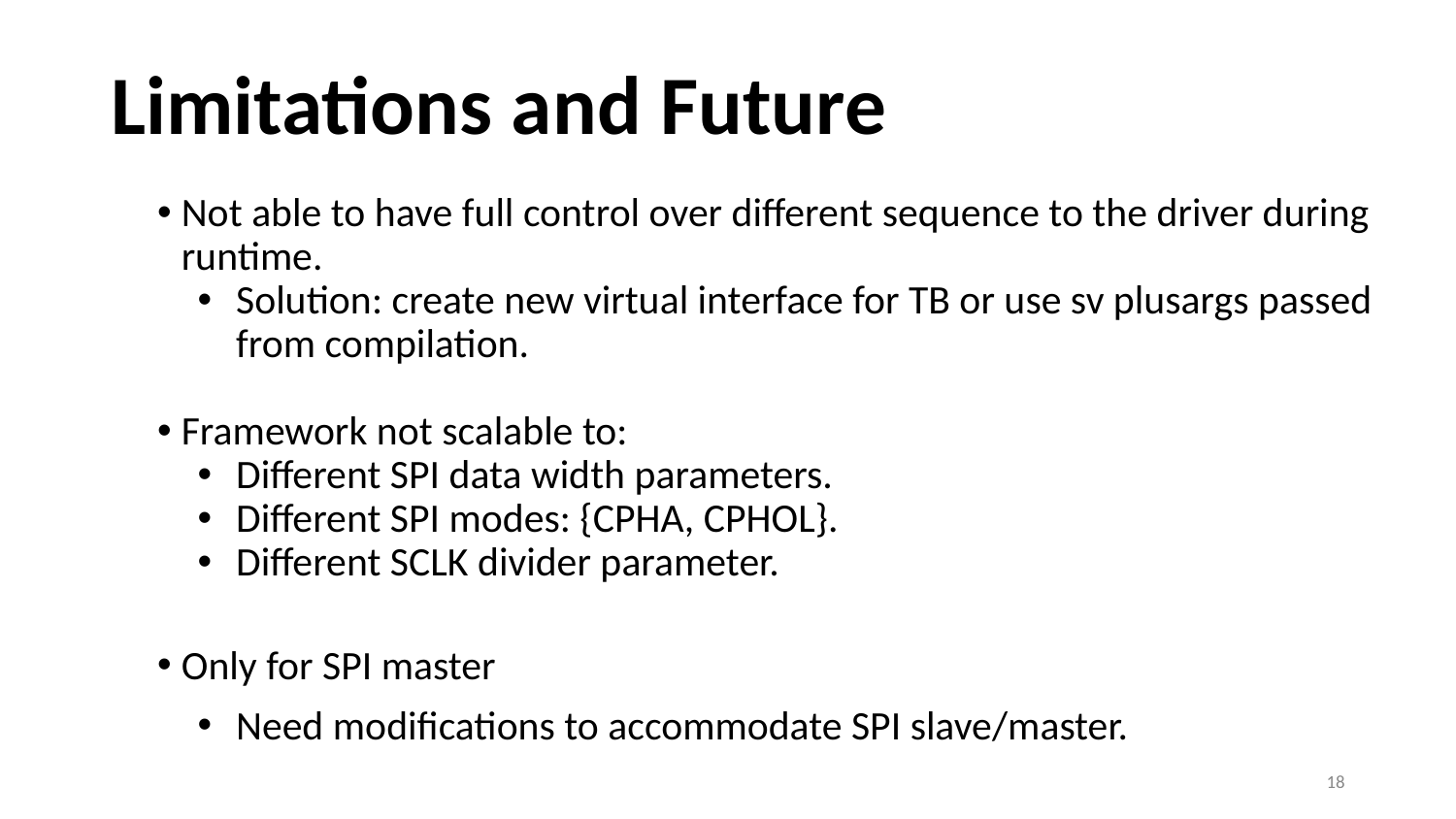

# Limitations and Future
Not able to have full control over different sequence to the driver during runtime.
Solution: create new virtual interface for TB or use sv plusargs passed from compilation.
Framework not scalable to:
Different SPI data width parameters.
Different SPI modes: {CPHA, CPHOL}.
Different SCLK divider parameter.
Only for SPI master
Need modifications to accommodate SPI slave/master.

18